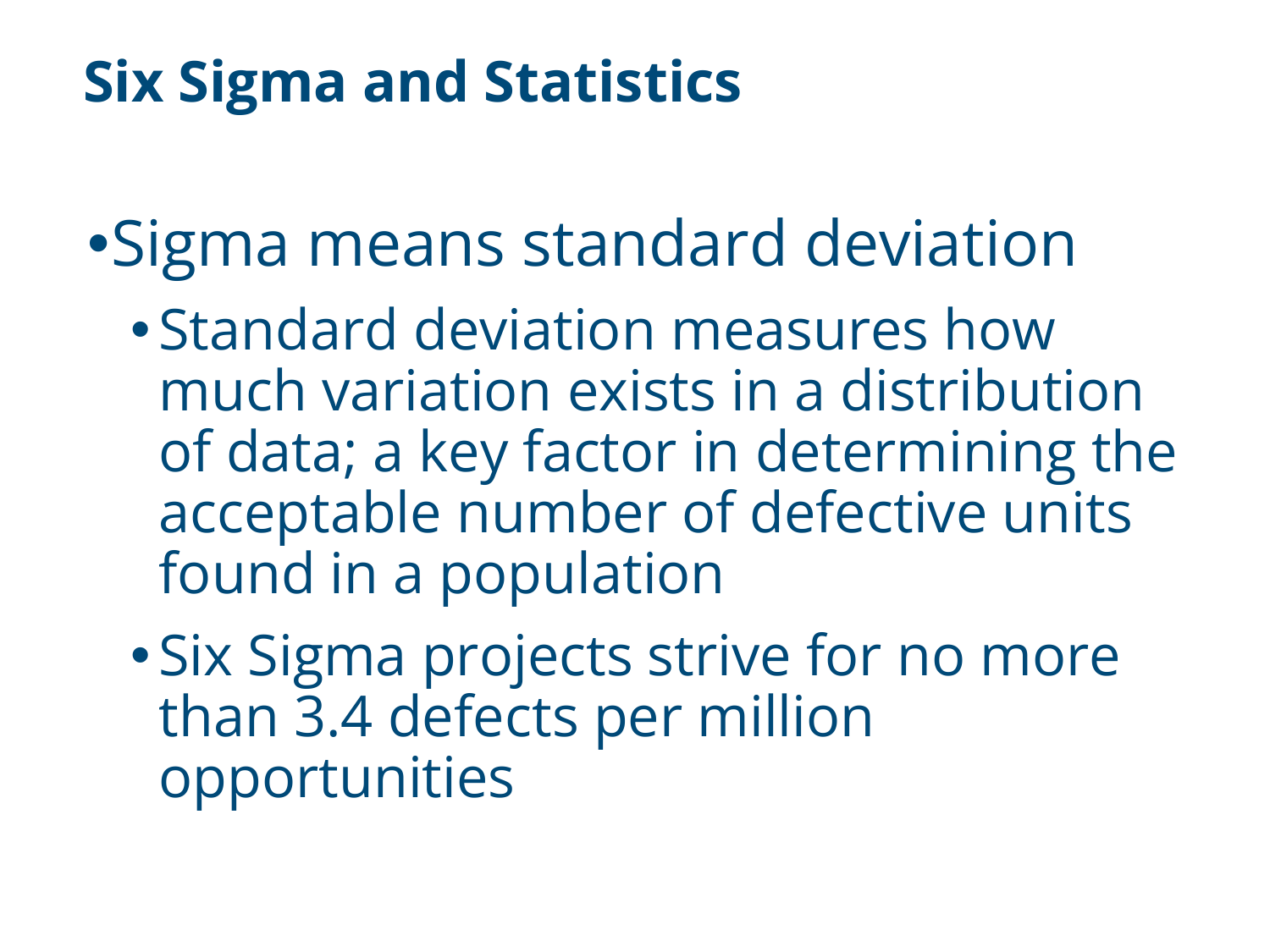

# Six Sigma and Statistics
Sigma means standard deviation
Standard deviation measures how much variation exists in a distribution of data; a key factor in determining the acceptable number of defective units found in a population
Six Sigma projects strive for no more than 3.4 defects per million opportunities